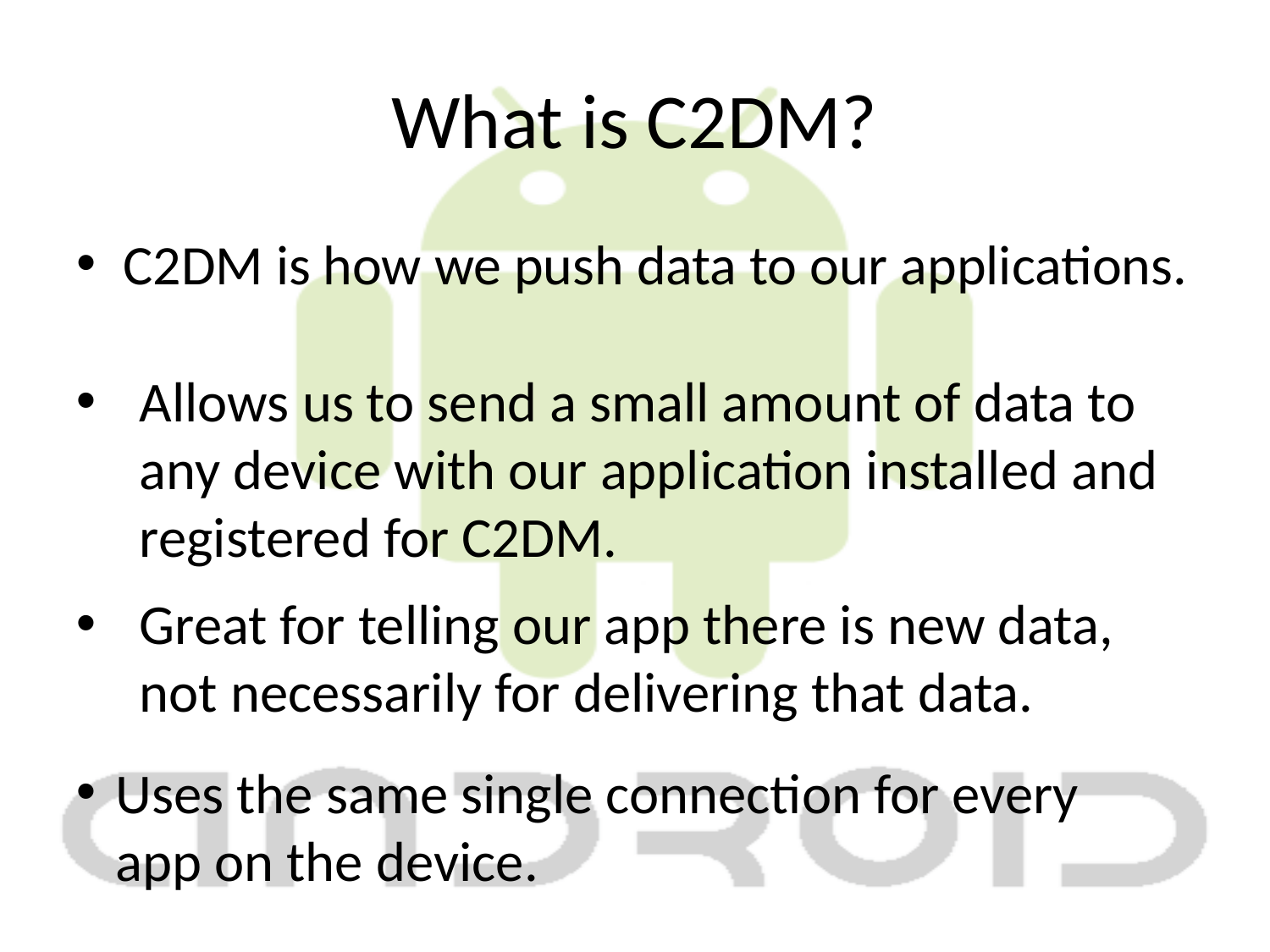

# What is C2DM?
C2DM is how we push data to our applications.
Allows us to send a small amount of data to any device with our application installed and registered for C2DM.
Great for telling our app there is new data, not necessarily for delivering that data.
Uses the same single connection for every app on the device.